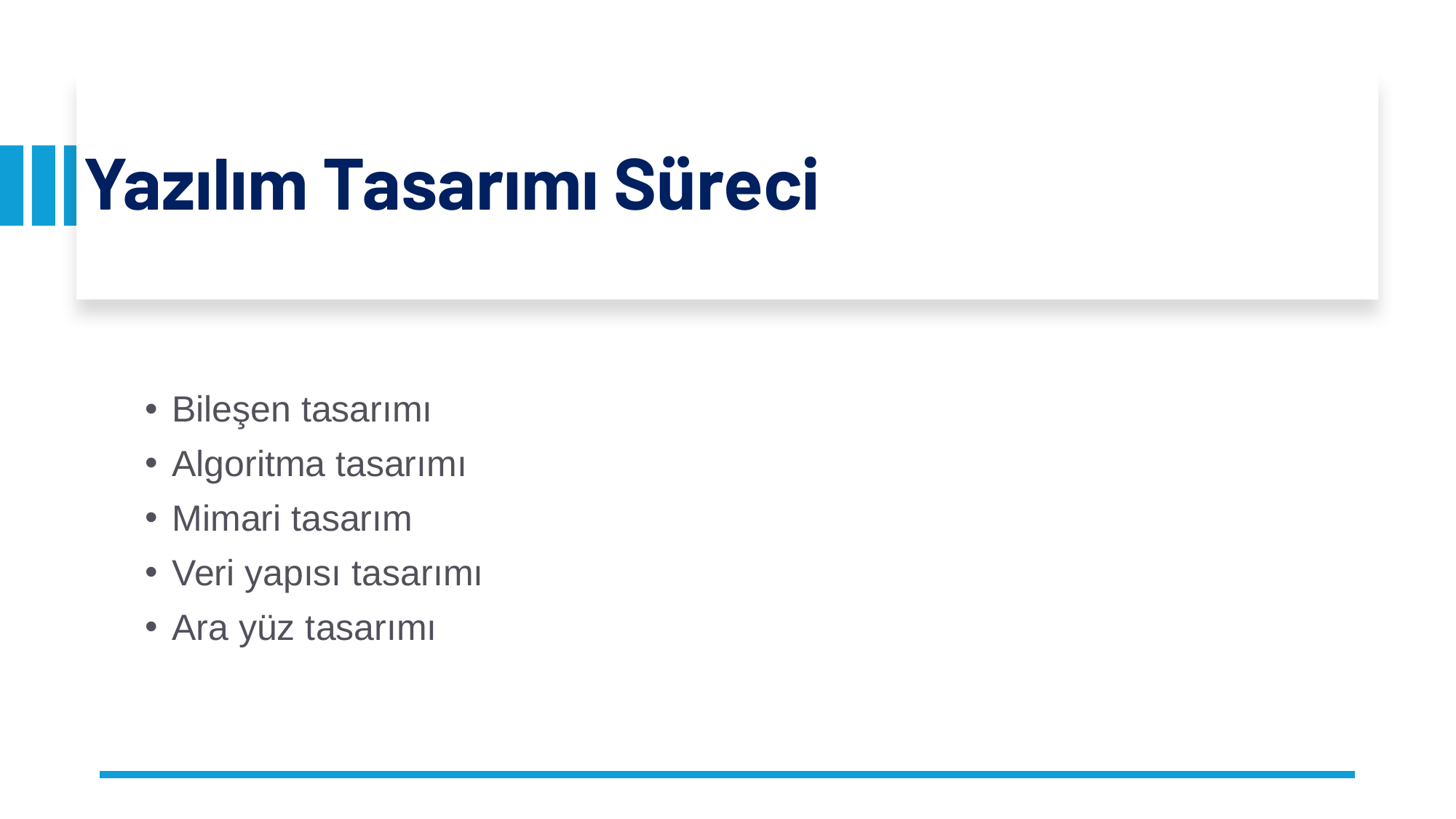

# Yazılım Tasarımı Süreci

Bileşen tasarımı
Algoritma tasarımı
Mimari tasarım
Veri yapısı tasarımı
Ara yüz tasarımı